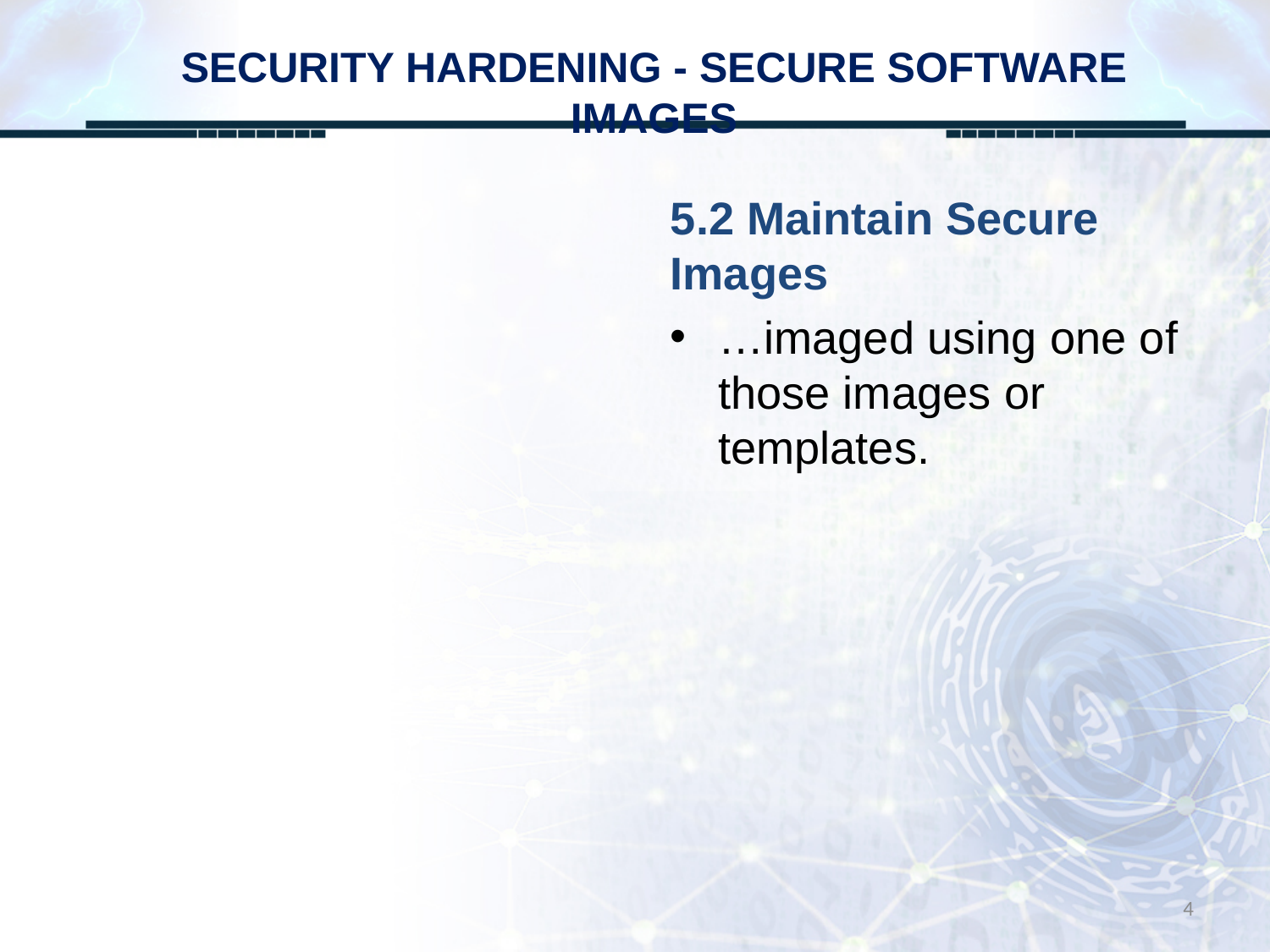

# SECURITY HARDENING - SECURE SOFTWARE IMAGES
5.2 Maintain Secure Images
…imaged using one of those images or templates.
4